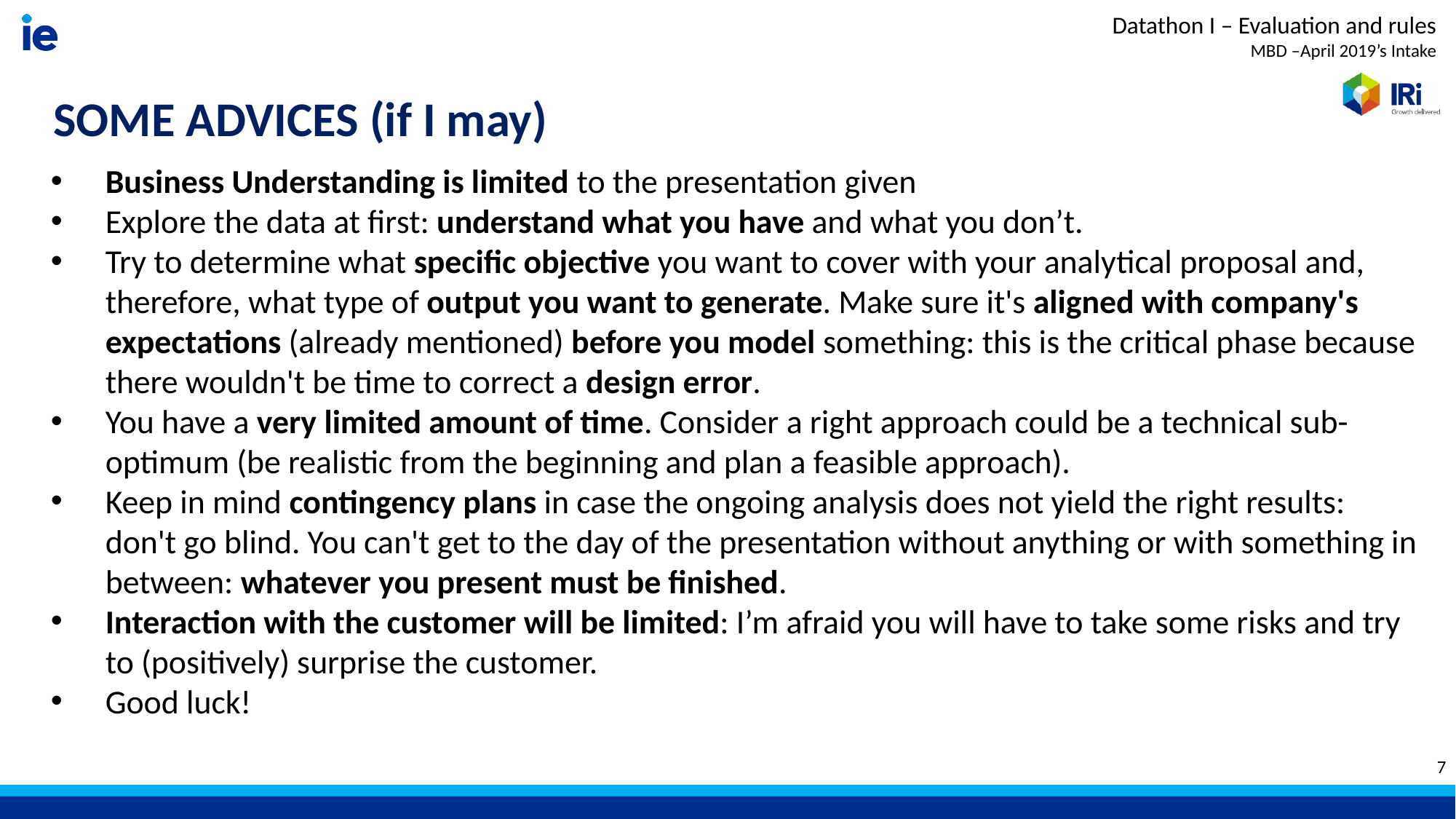

SOME ADVICES (if I may)
Business Understanding is limited to the presentation given
Explore the data at first: understand what you have and what you don’t.
Try to determine what specific objective you want to cover with your analytical proposal and, therefore, what type of output you want to generate. Make sure it's aligned with company's expectations (already mentioned) before you model something: this is the critical phase because there wouldn't be time to correct a design error.
You have a very limited amount of time. Consider a right approach could be a technical sub-optimum (be realistic from the beginning and plan a feasible approach).
Keep in mind contingency plans in case the ongoing analysis does not yield the right results: don't go blind. You can't get to the day of the presentation without anything or with something in between: whatever you present must be finished.
Interaction with the customer will be limited: I’m afraid you will have to take some risks and try to (positively) surprise the customer.
Good luck!
7